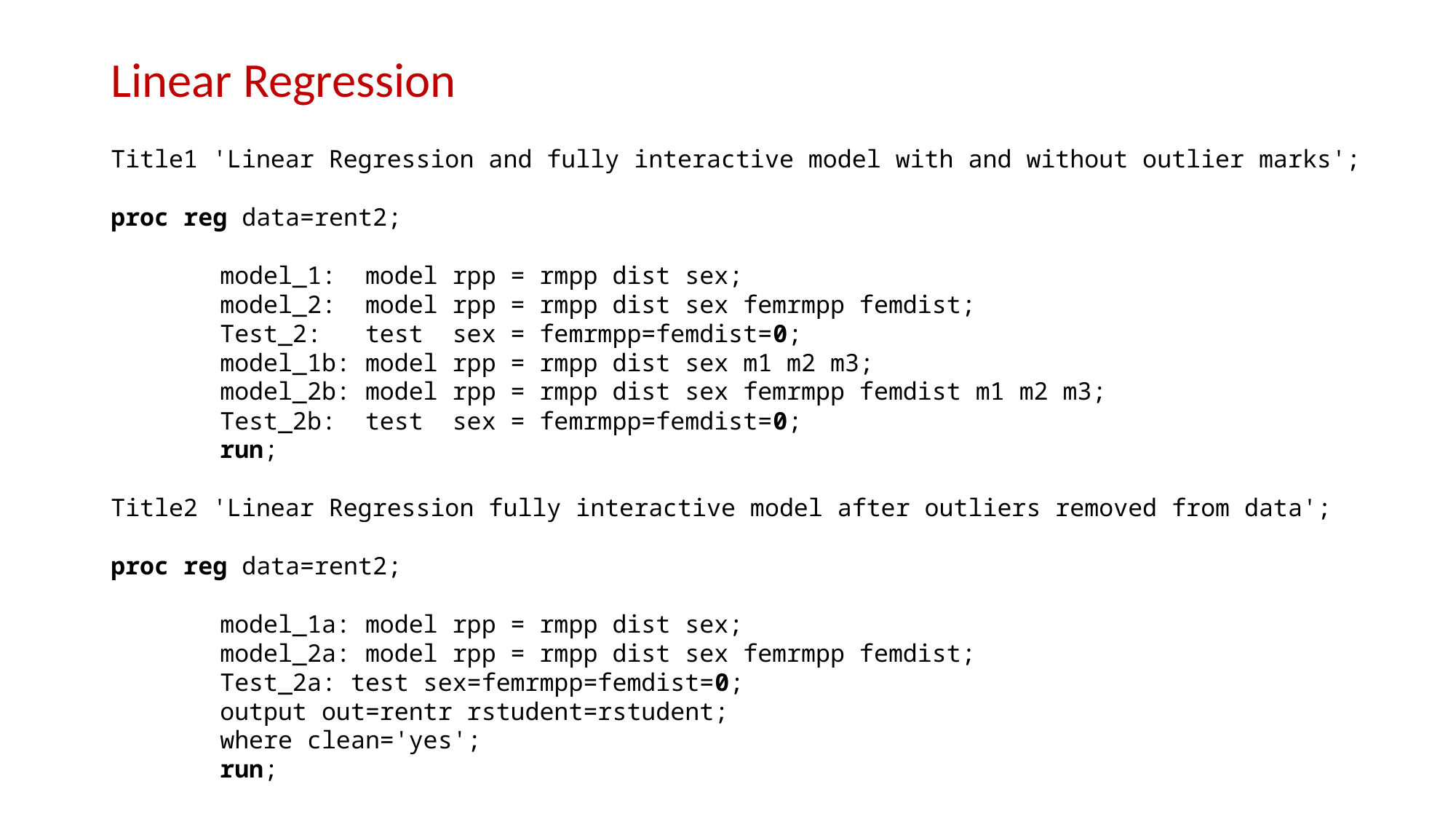

# Linear Regression
Title1 'Linear Regression and fully interactive model with and without outlier marks';

proc reg data=rent2;

	model_1:  model rpp = rmpp dist sex;
	model_2:  model rpp = rmpp dist sex femrmpp femdist;
	Test_2:   test  sex = femrmpp=femdist=0;
	model_1b: model rpp = rmpp dist sex m1 m2 m3;
	model_2b: model rpp = rmpp dist sex femrmpp femdist m1 m2 m3;
	Test_2b:  test  sex = femrmpp=femdist=0;
	run;

Title2 'Linear Regression fully interactive model after outliers removed from data';

proc reg data=rent2;

	model_1a: model rpp = rmpp dist sex;
	model_2a: model rpp = rmpp dist sex femrmpp femdist;
	Test_2a: test sex=femrmpp=femdist=0;
	output out=rentr rstudent=rstudent;
	where clean='yes';
	run;